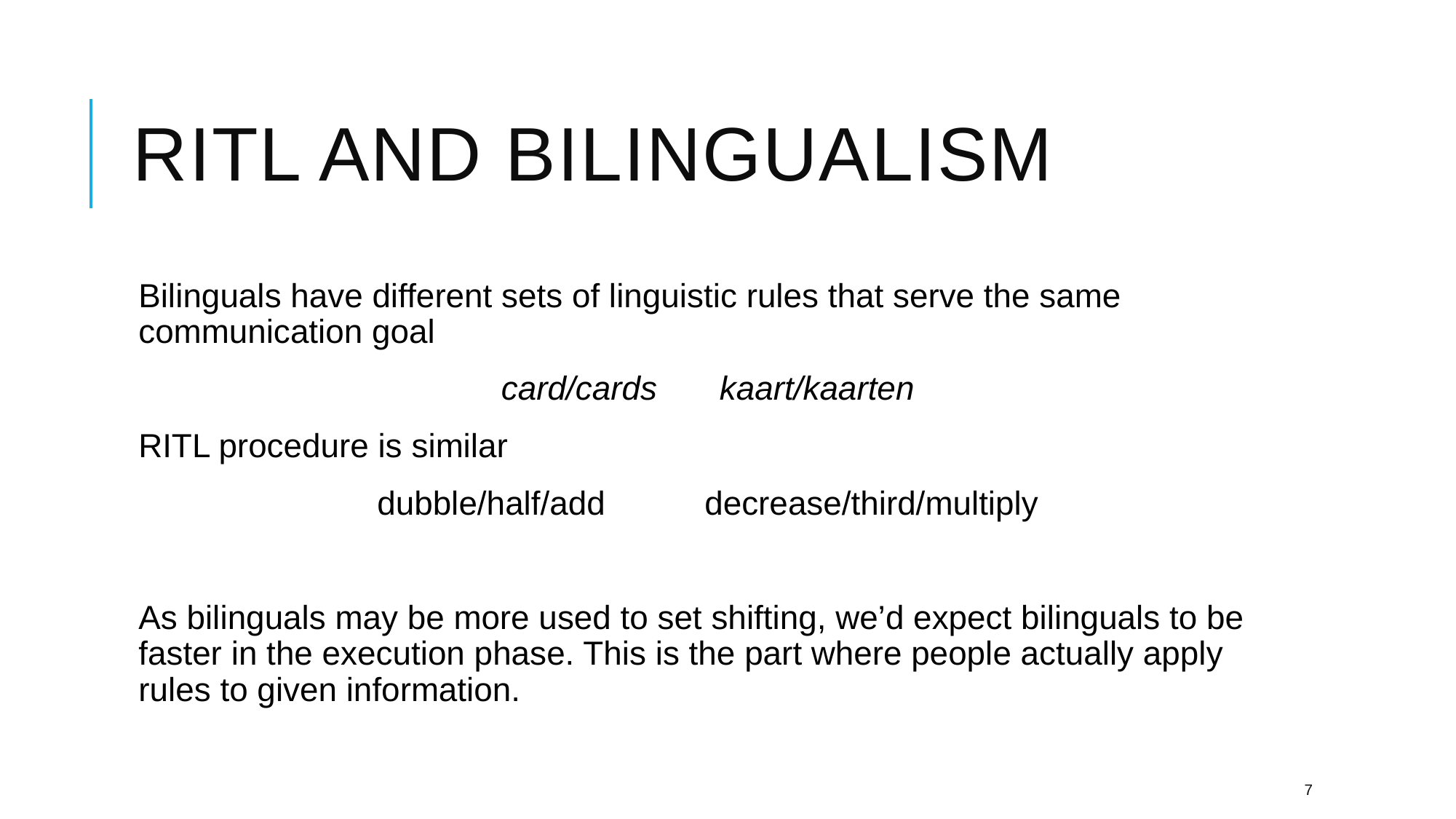

# RITL and Bilingualism
Bilinguals have different sets of linguistic rules that serve the same communication goal
card/cards	kaart/kaarten
RITL procedure is similar
dubble/half/add	decrease/third/multiply

As bilinguals may be more used to set shifting, we’d expect bilinguals to be faster in the execution phase. This is the part where people actually apply rules to given information.
7